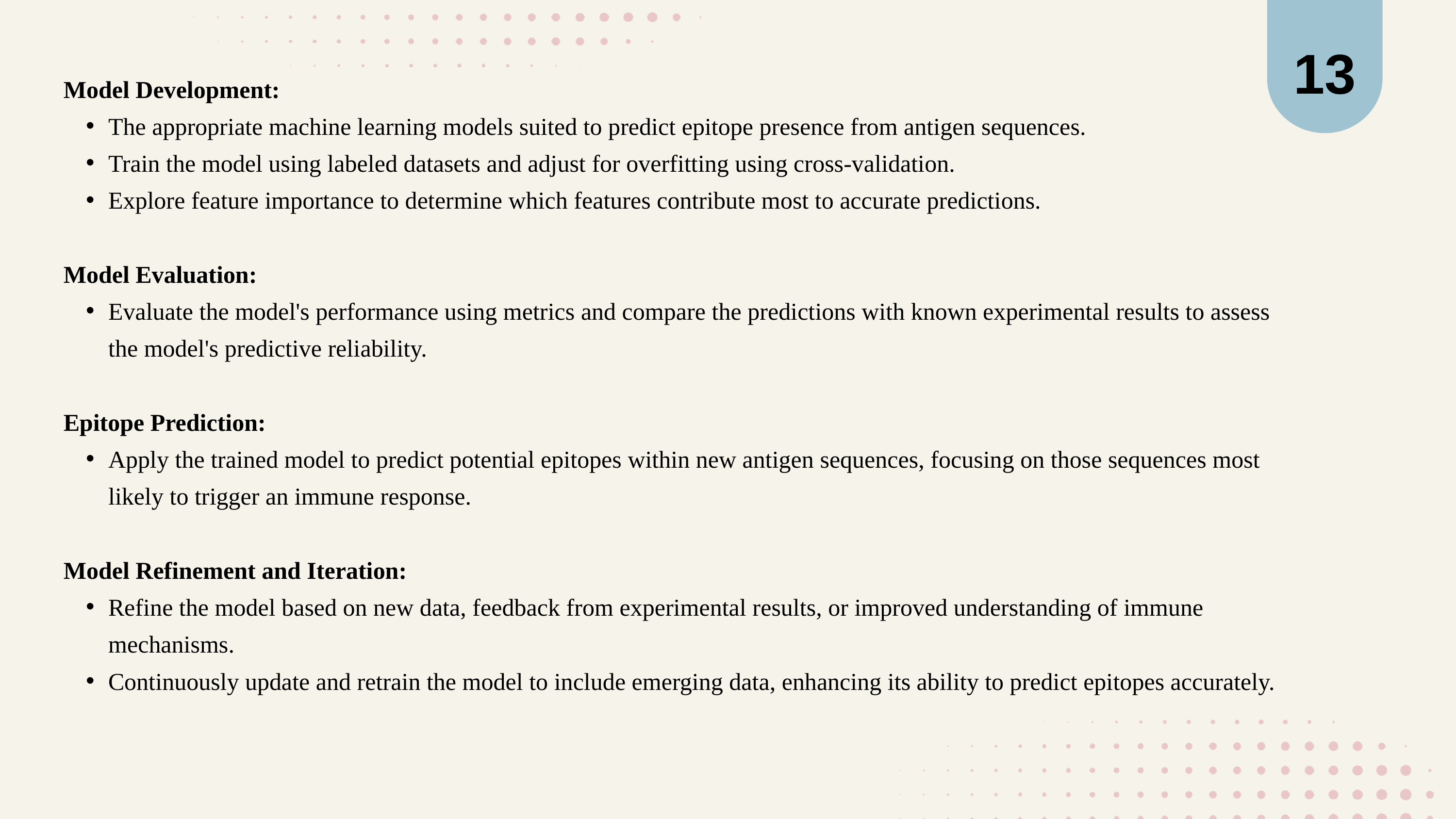

13

Model Development:
The appropriate machine learning models suited to predict epitope presence from antigen sequences.
Train the model using labeled datasets and adjust for overfitting using cross-validation.
Explore feature importance to determine which features contribute most to accurate predictions.

Model Evaluation:
Evaluate the model's performance using metrics and compare the predictions with known experimental results to assess the model's predictive reliability.

Epitope Prediction:
Apply the trained model to predict potential epitopes within new antigen sequences, focusing on those sequences most likely to trigger an immune response.

Model Refinement and Iteration:
Refine the model based on new data, feedback from experimental results, or improved understanding of immune mechanisms.
Continuously update and retrain the model to include emerging data, enhancing its ability to predict epitopes accurately.